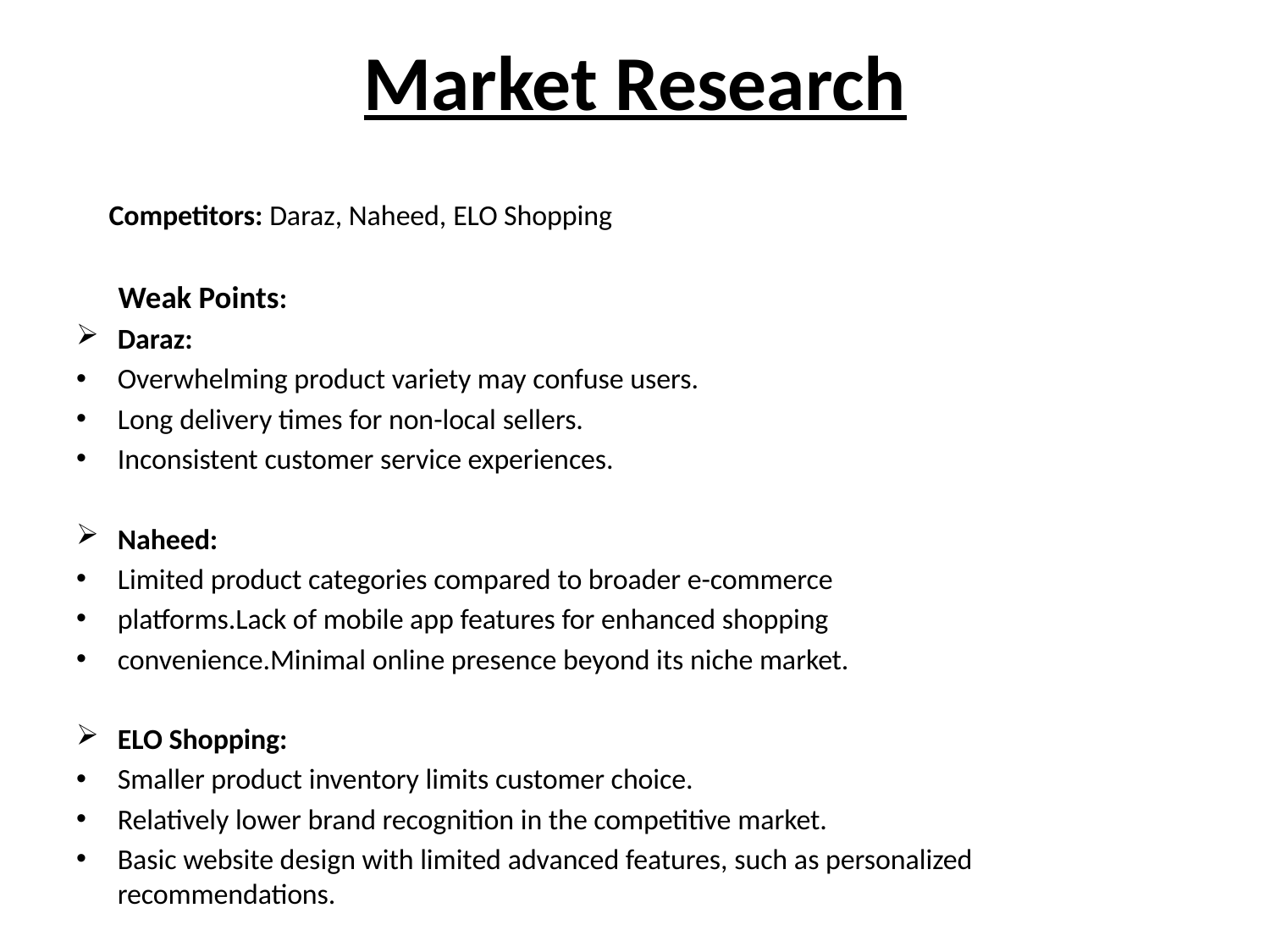

# Market Research
     Competitors: Daraz, Naheed, ELO Shopping

      Weak Points:
Daraz:
Overwhelming product variety may confuse users.
Long delivery times for non-local sellers.
Inconsistent customer service experiences.

Naheed:
Limited product categories compared to broader e-commerce
platforms.Lack of mobile app features for enhanced shopping
convenience.Minimal online presence beyond its niche market.

ELO Shopping:
Smaller product inventory limits customer choice.
Relatively lower brand recognition in the competitive market.
Basic website design with limited advanced features, such as personalized recommendations.